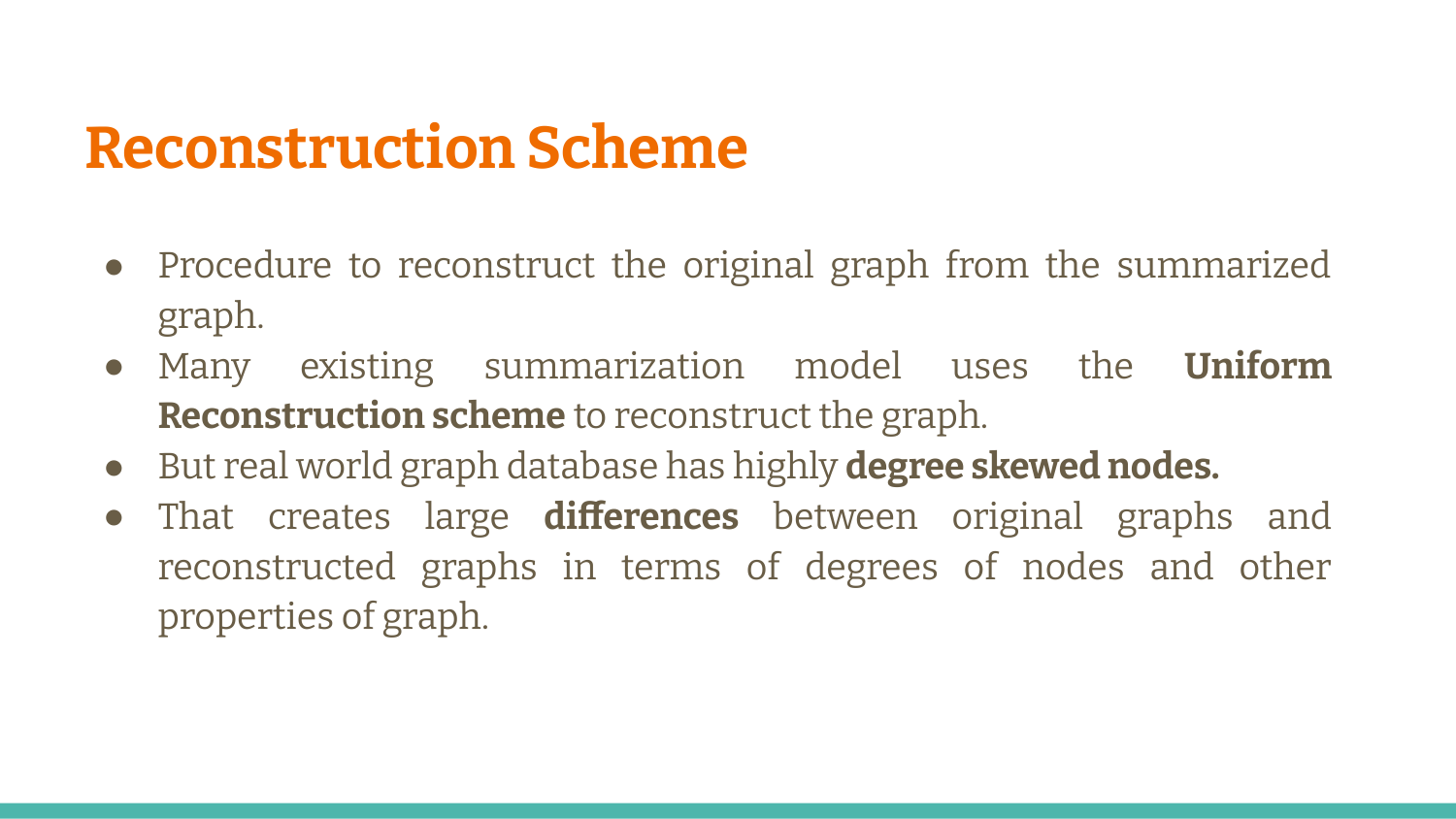

# Reconstruction Scheme
Procedure to reconstruct the original graph from the summarized graph.
Many existing summarization model uses the Uniform Reconstruction scheme to reconstruct the graph.
But real world graph database has highly degree skewed nodes.
That creates large differences between original graphs and reconstructed graphs in terms of degrees of nodes and other properties of graph.